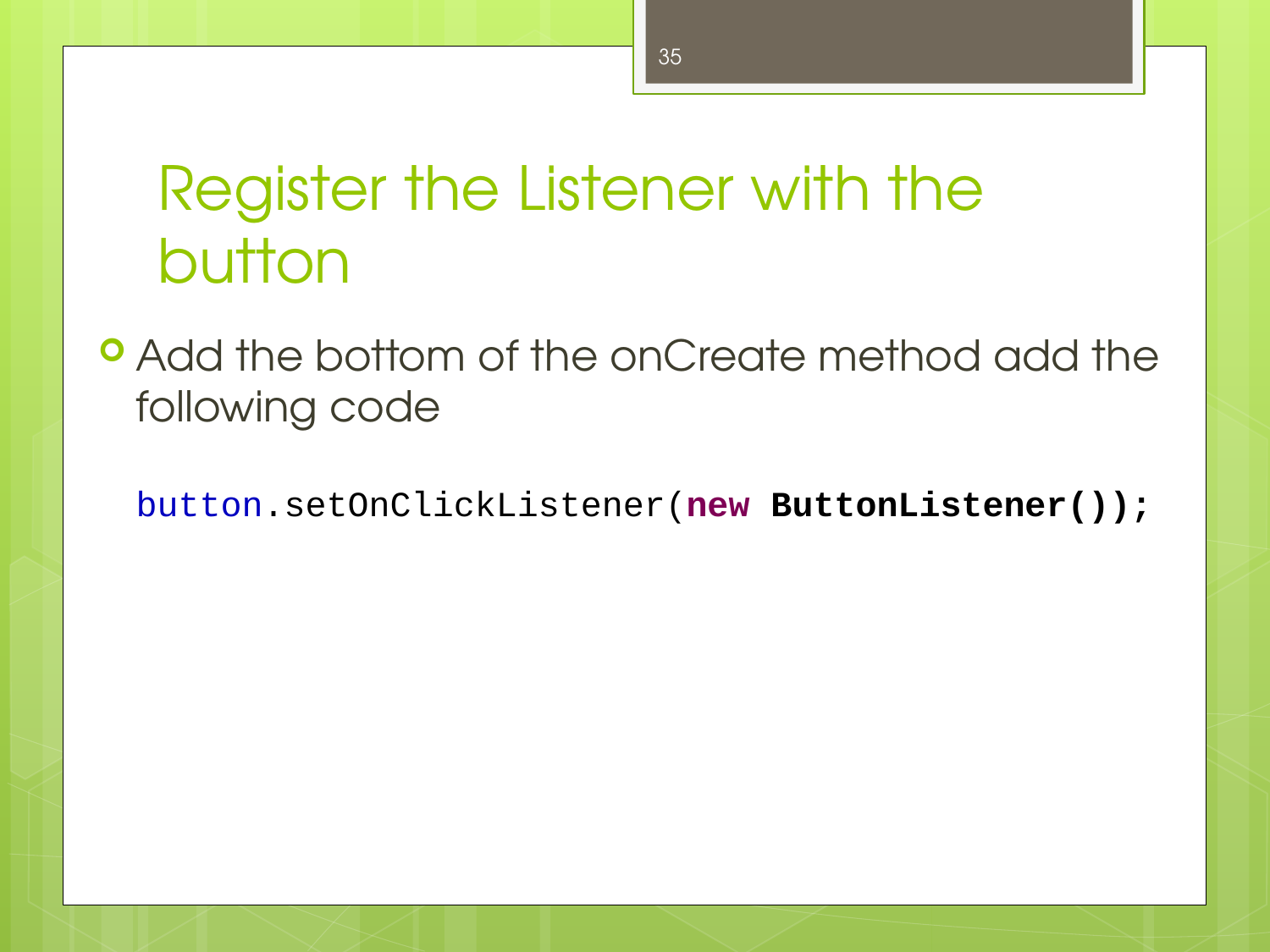

35
# Register the Listener with the button
Add the bottom of the onCreate method add the following code
button.setOnClickListener(new ButtonListener());